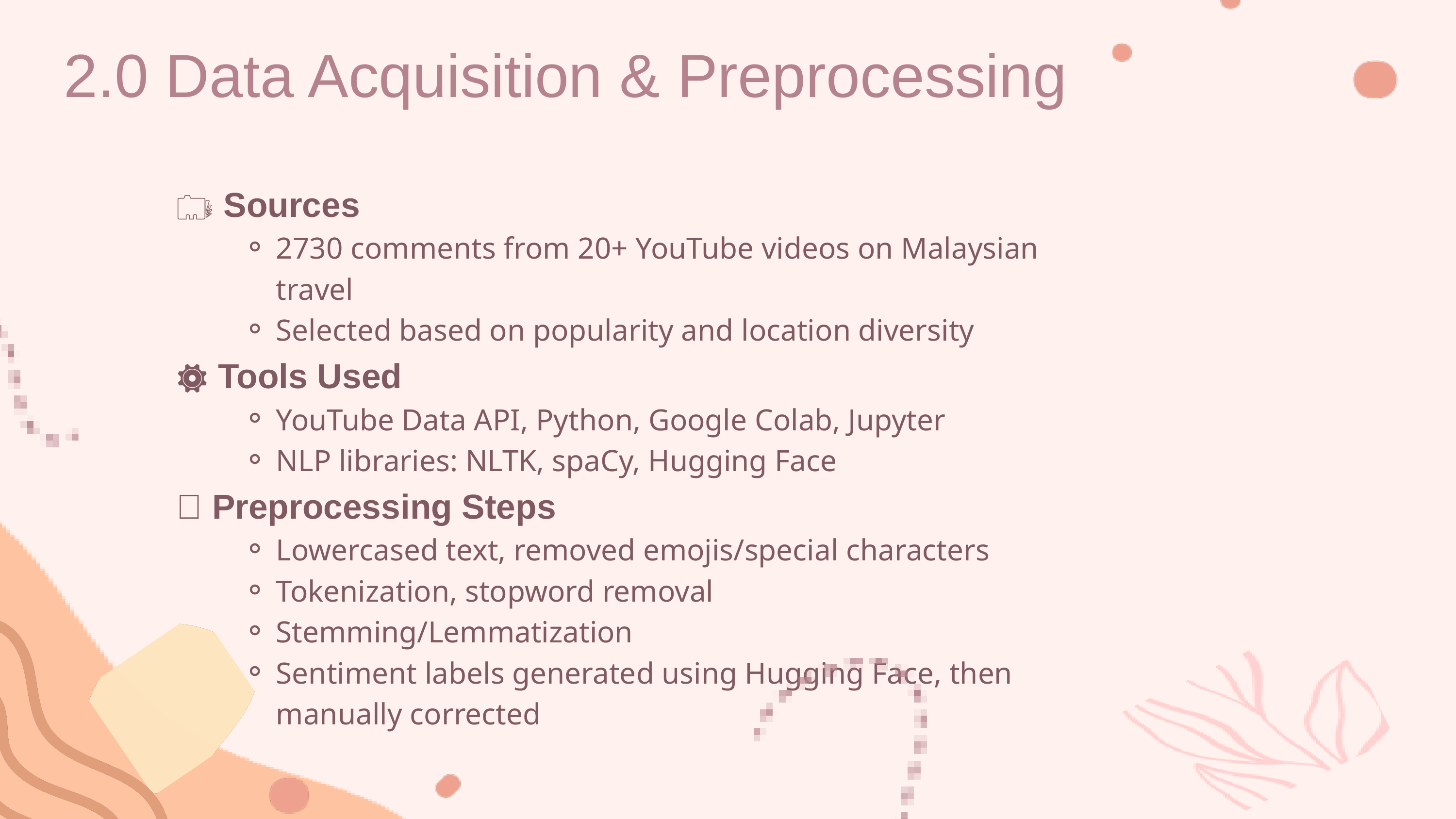

2.0 Data Acquisition & Preprocessing

🗂️ Sources
2730 comments from 20+ YouTube videos on Malaysian travel
Selected based on popularity and location diversity
⚙️ Tools Used
YouTube Data API, Python, Google Colab, Jupyter
NLP libraries: NLTK, spaCy, Hugging Face
🧹 Preprocessing Steps
Lowercased text, removed emojis/special characters
Tokenization, stopword removal
Stemming/Lemmatization
Sentiment labels generated using Hugging Face, then manually corrected